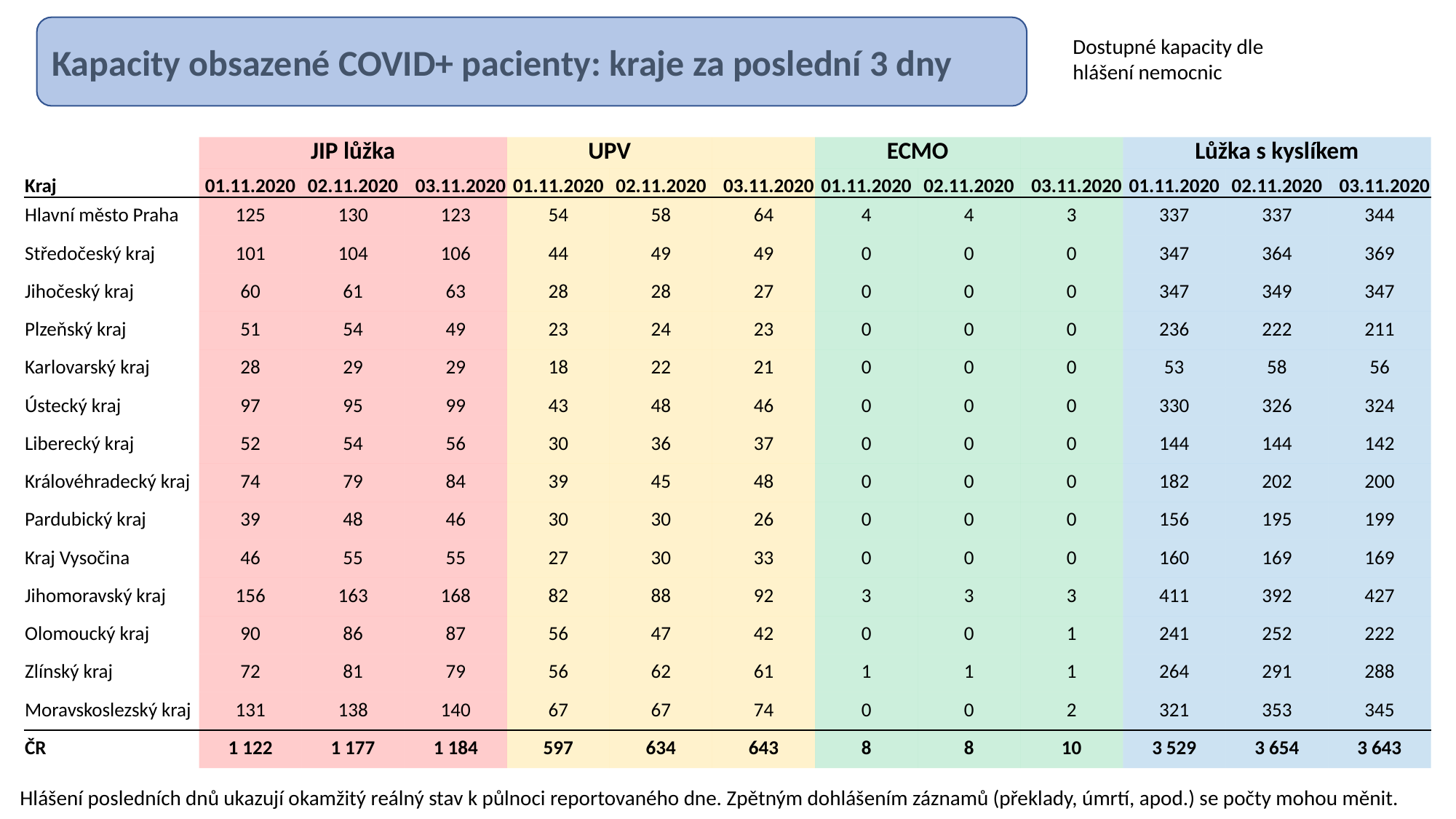

Kapacity obsazené COVID+ pacienty: kraje za poslední 3 dny
Dostupné kapacity dle hlášení nemocnic
|  | JIP lůžka |  |  | UPV |  |  | ECMO |  |  | Lůžka s kyslíkem |  |  |
| --- | --- | --- | --- | --- | --- | --- | --- | --- | --- | --- | --- | --- |
| Kraj | 01.11.2020 | 02.11.2020 | 03.11.2020 | 01.11.2020 | 02.11.2020 | 03.11.2020 | 01.11.2020 | 02.11.2020 | 03.11.2020 | 01.11.2020 | 02.11.2020 | 03.11.2020 |
| Hlavní město Praha | 125 | 130 | 123 | 54 | 58 | 64 | 4 | 4 | 3 | 337 | 337 | 344 |
| Středočeský kraj | 101 | 104 | 106 | 44 | 49 | 49 | 0 | 0 | 0 | 347 | 364 | 369 |
| Jihočeský kraj | 60 | 61 | 63 | 28 | 28 | 27 | 0 | 0 | 0 | 347 | 349 | 347 |
| Plzeňský kraj | 51 | 54 | 49 | 23 | 24 | 23 | 0 | 0 | 0 | 236 | 222 | 211 |
| Karlovarský kraj | 28 | 29 | 29 | 18 | 22 | 21 | 0 | 0 | 0 | 53 | 58 | 56 |
| Ústecký kraj | 97 | 95 | 99 | 43 | 48 | 46 | 0 | 0 | 0 | 330 | 326 | 324 |
| Liberecký kraj | 52 | 54 | 56 | 30 | 36 | 37 | 0 | 0 | 0 | 144 | 144 | 142 |
| Královéhradecký kraj | 74 | 79 | 84 | 39 | 45 | 48 | 0 | 0 | 0 | 182 | 202 | 200 |
| Pardubický kraj | 39 | 48 | 46 | 30 | 30 | 26 | 0 | 0 | 0 | 156 | 195 | 199 |
| Kraj Vysočina | 46 | 55 | 55 | 27 | 30 | 33 | 0 | 0 | 0 | 160 | 169 | 169 |
| Jihomoravský kraj | 156 | 163 | 168 | 82 | 88 | 92 | 3 | 3 | 3 | 411 | 392 | 427 |
| Olomoucký kraj | 90 | 86 | 87 | 56 | 47 | 42 | 0 | 0 | 1 | 241 | 252 | 222 |
| Zlínský kraj | 72 | 81 | 79 | 56 | 62 | 61 | 1 | 1 | 1 | 264 | 291 | 288 |
| Moravskoslezský kraj | 131 | 138 | 140 | 67 | 67 | 74 | 0 | 0 | 2 | 321 | 353 | 345 |
| ČR | 1 122 | 1 177 | 1 184 | 597 | 634 | 643 | 8 | 8 | 10 | 3 529 | 3 654 | 3 643 |
Hlášení posledních dnů ukazují okamžitý reálný stav k půlnoci reportovaného dne. Zpětným dohlášením záznamů (překlady, úmrtí, apod.) se počty mohou měnit.